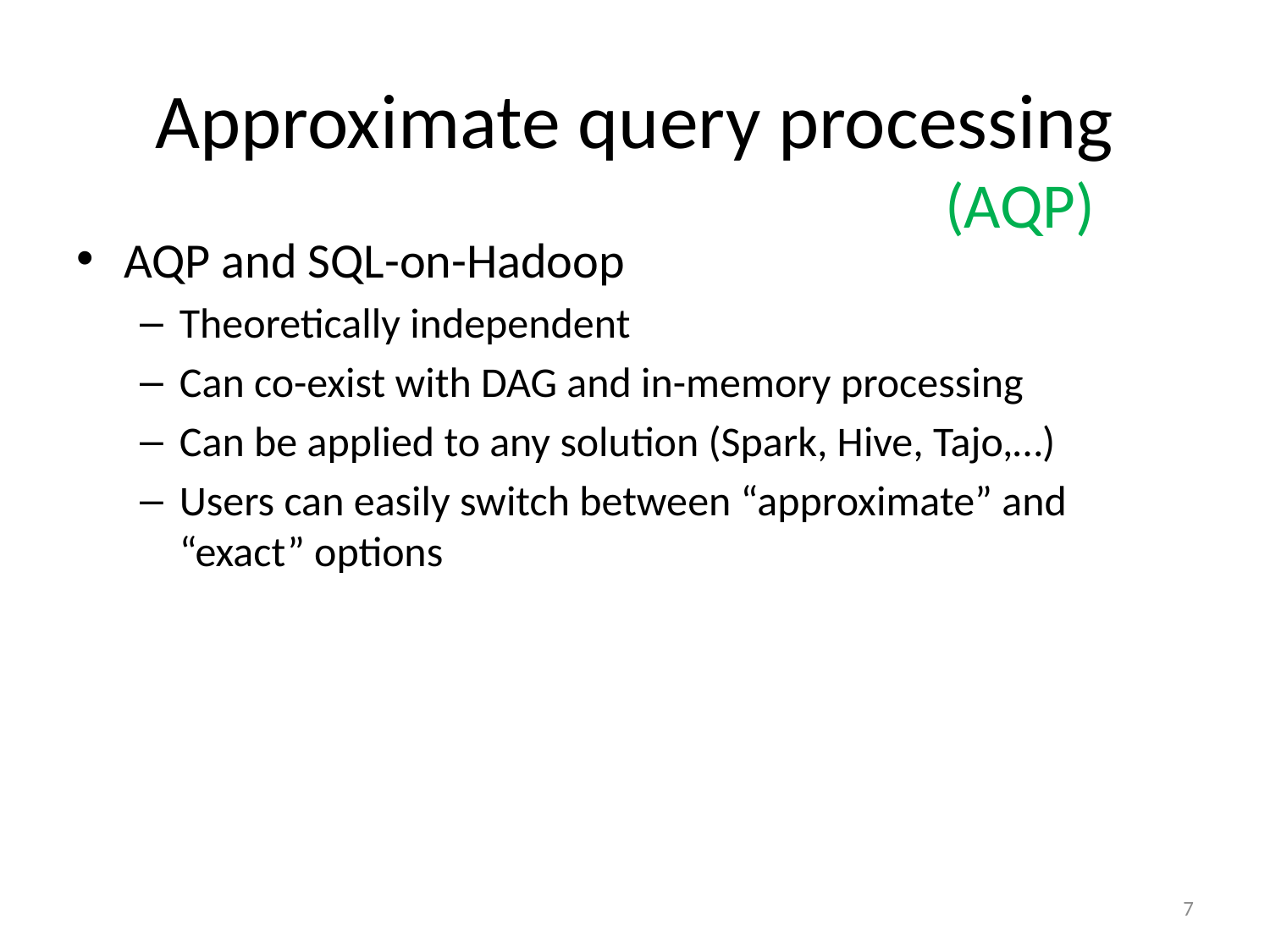

# Approximate query processing
(AQP)
AQP and SQL-on-Hadoop
Theoretically independent
Can co-exist with DAG and in-memory processing
Can be applied to any solution (Spark, Hive, Tajo,…)
Users can easily switch between “approximate” and “exact” options
7